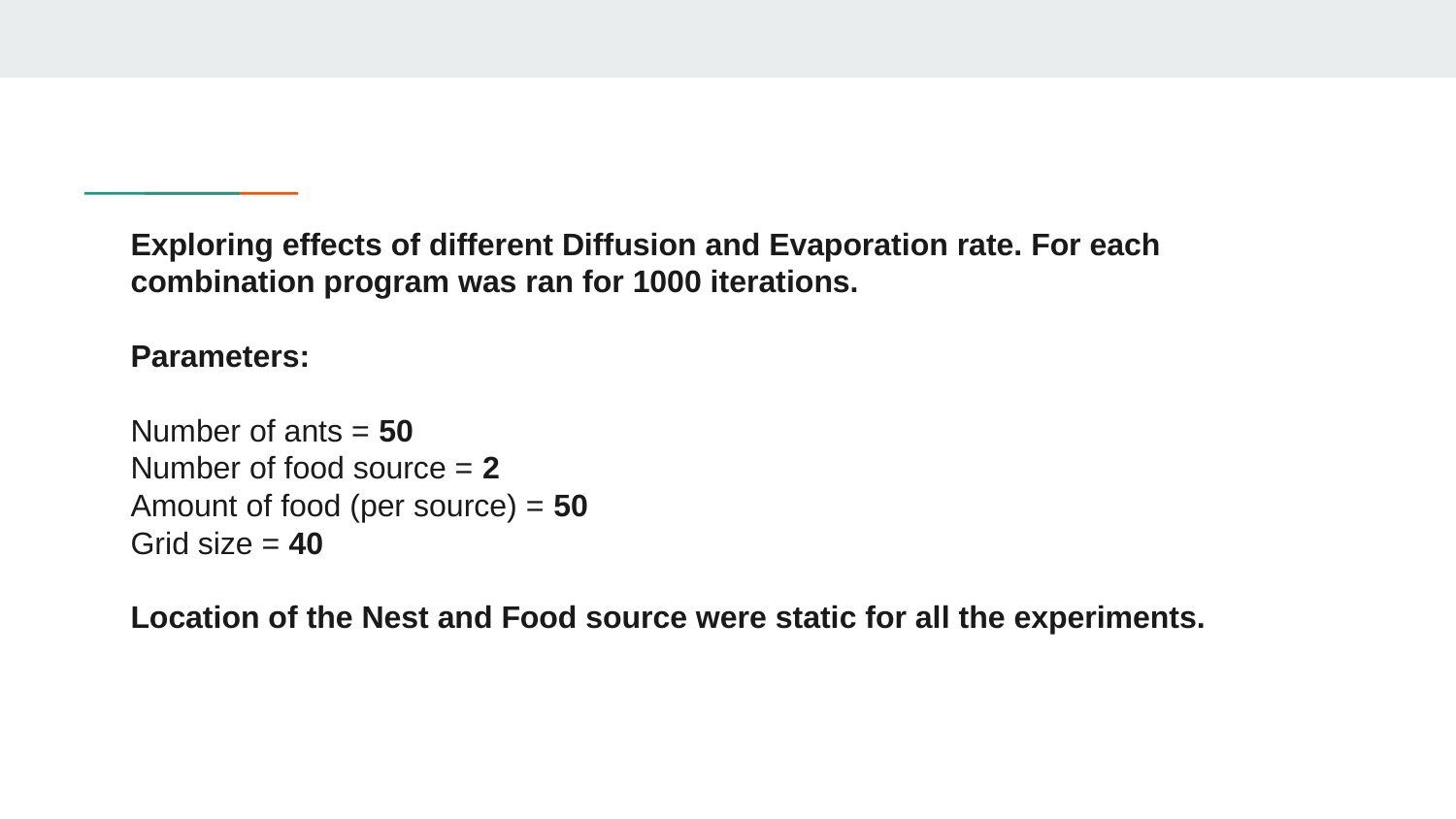

# Exploring effects of different Diffusion and Evaporation rate. For each combination program was ran for 1000 iterations.

Parameters:

Number of ants = 50
Number of food source = 2
Amount of food (per source) = 50
Grid size = 40

Location of the Nest and Food source were static for all the experiments.